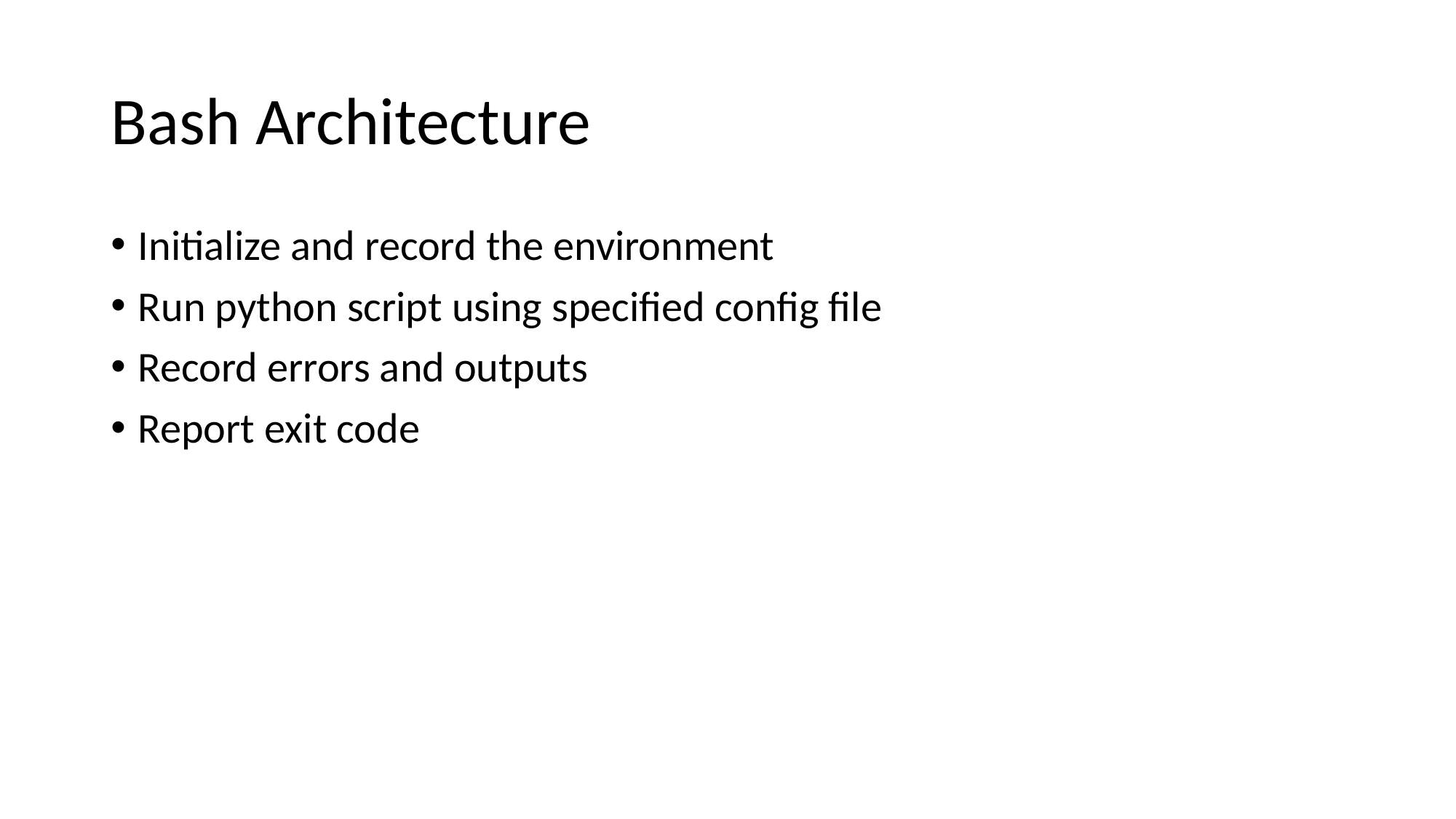

# Bash Architecture
Initialize and record the environment
Run python script using specified config file
Record errors and outputs
Report exit code